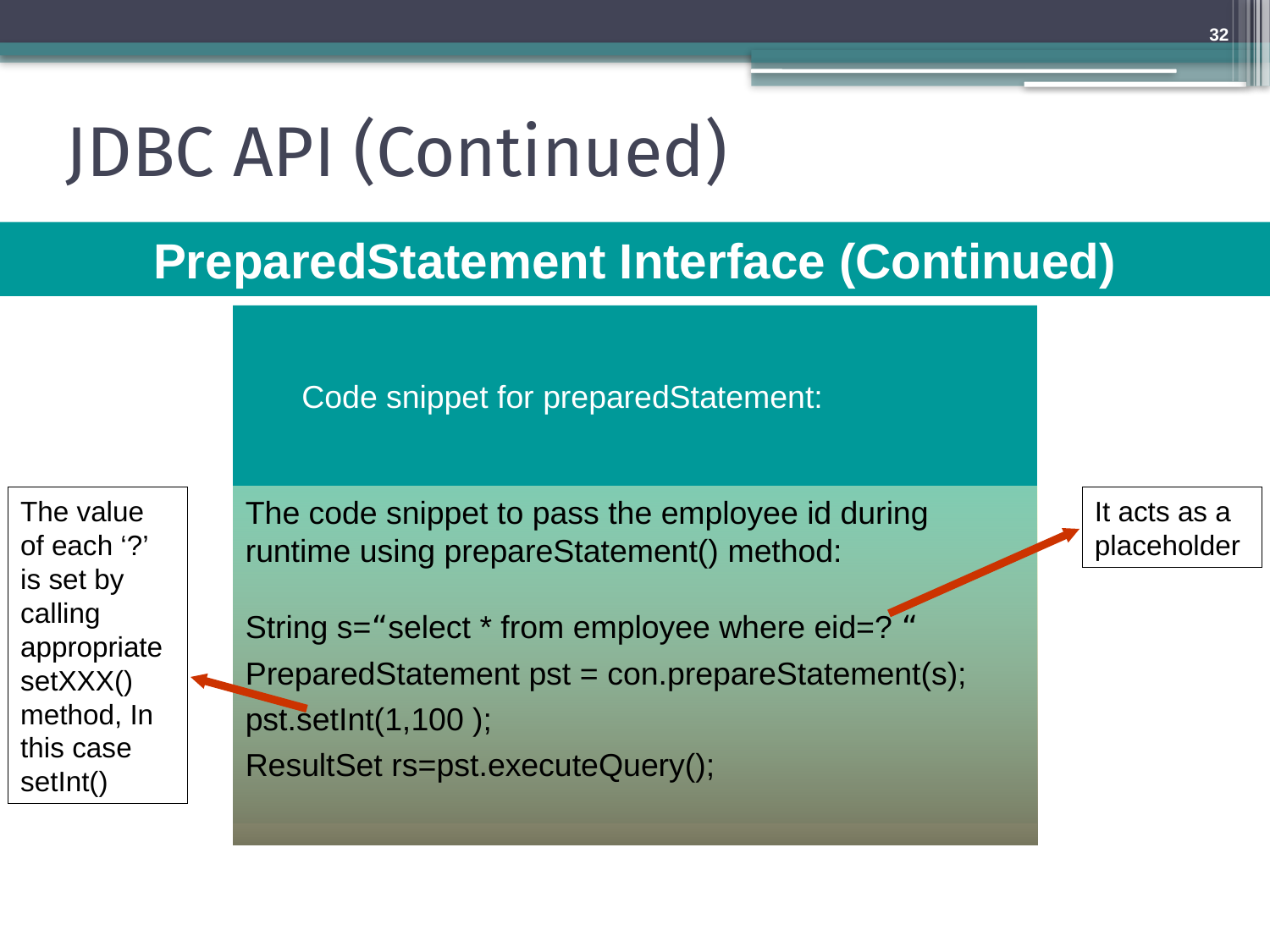

32
# JDBC API (Continued)
PreparedStatement Interface (Continued)

Code snippet for preparedStatement:

The value of each ‘?’ is set by calling appropriate setXXX() method, In this case setInt()
The code snippet to pass the employee id during runtime using prepareStatement() method:

String s=“select * from employee where eid=? “
PreparedStatement pst = con.prepareStatement(s);
pst.setInt(1,100 );
ResultSet rs=pst.executeQuery();

It acts as a placeholder